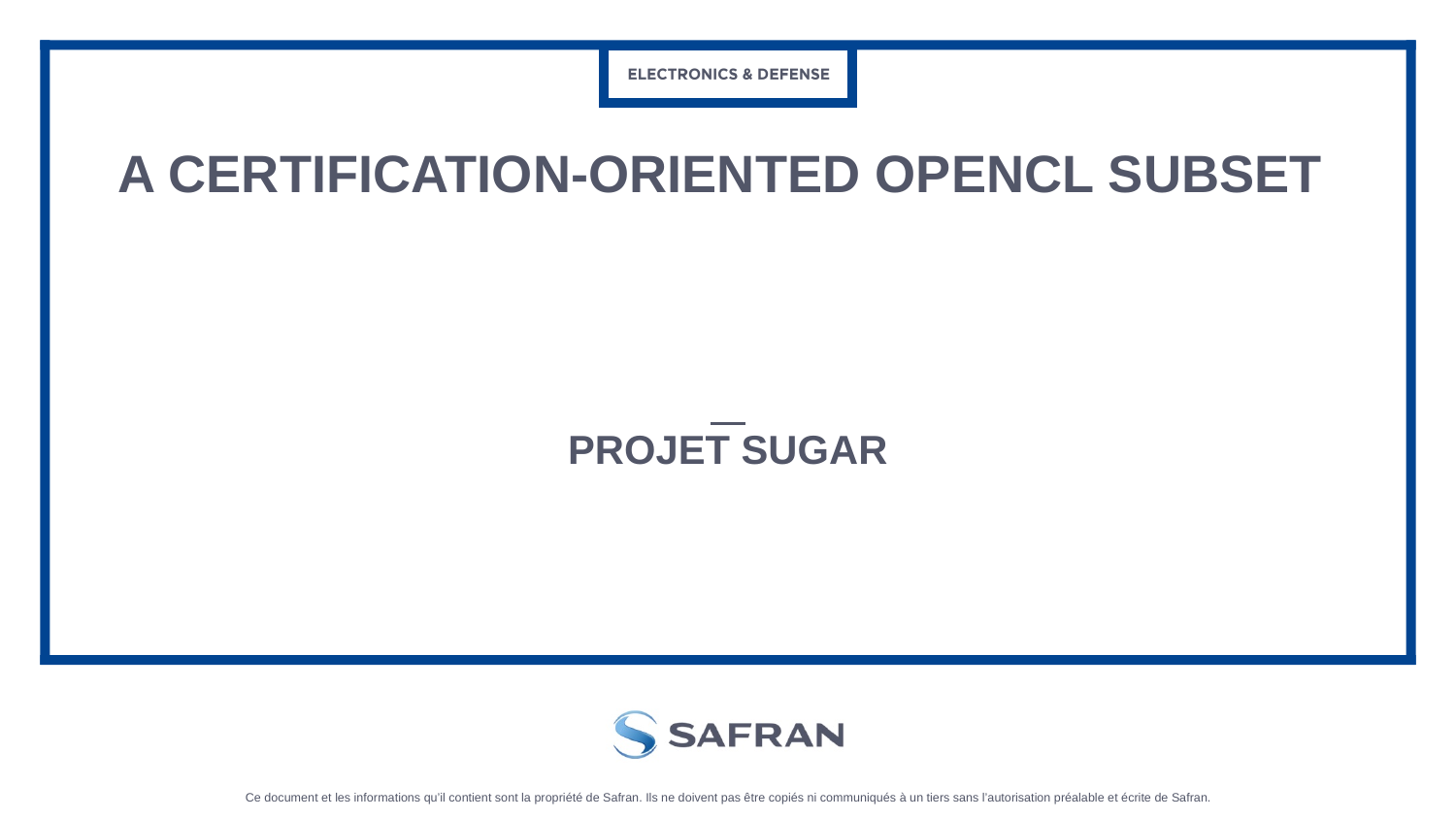

# A certification-oriented opencl subset
Projet sugar
Déc. 2021, Jean-Louis DUFOUR
The battle of reliability models: Bathtub vs. Roller-coaster -- 27 sept. 2019, Jean-Louis DUFOUR
1